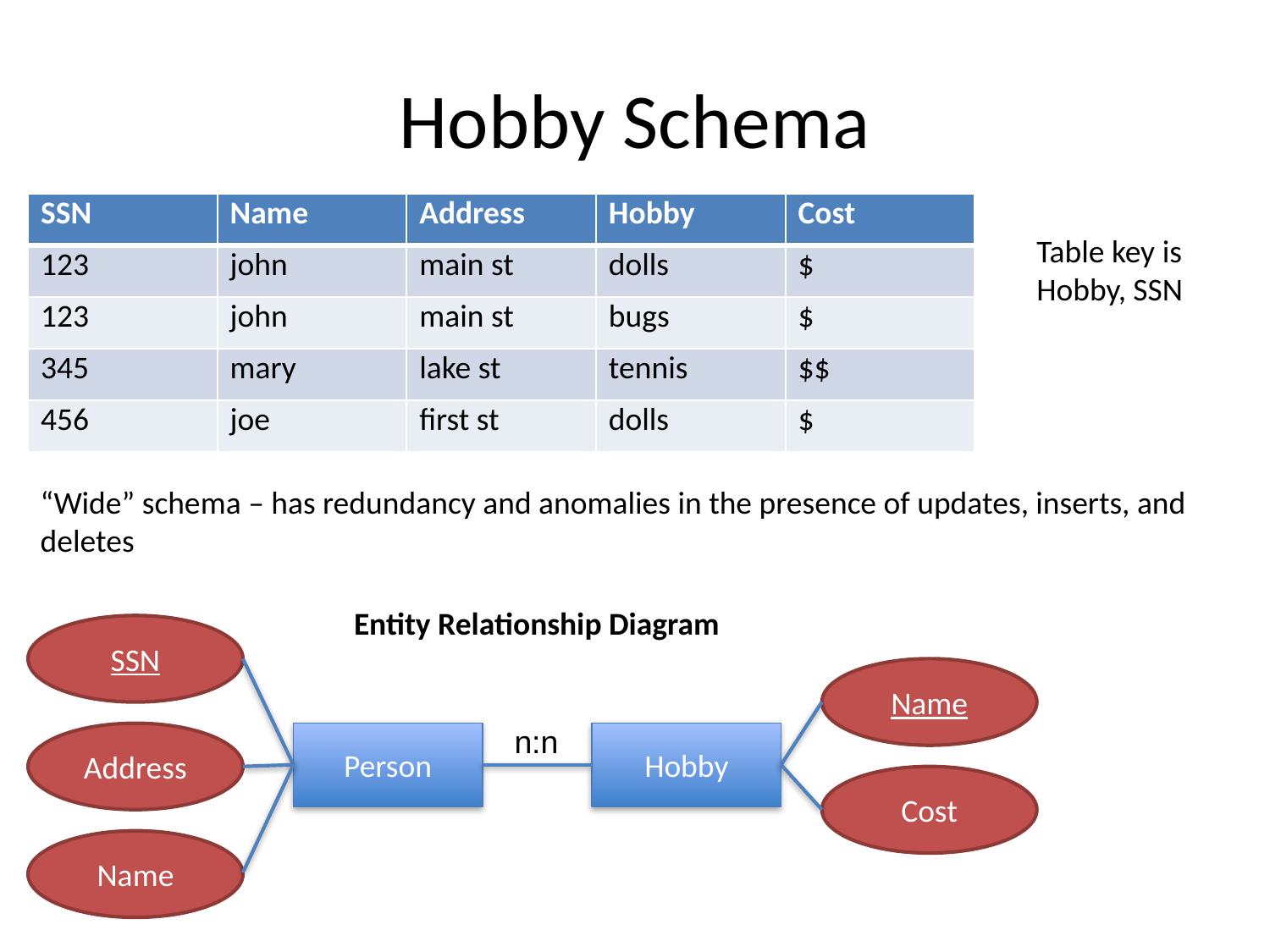

# Hobby Schema
| SSN | Name | Address | Hobby | Cost |
| --- | --- | --- | --- | --- |
| 123 | john | main st | dolls | $ |
| 123 | john | main st | bugs | $ |
| 345 | mary | lake st | tennis | $$ |
| 456 | joe | first st | dolls | $ |
Table key is Hobby, SSN
“Wide” schema – has redundancy and anomalies in the presence of updates, inserts, and deletes
Entity Relationship Diagram
SSN
Address
Name
Name
Cost
n:n
Person
Hobby